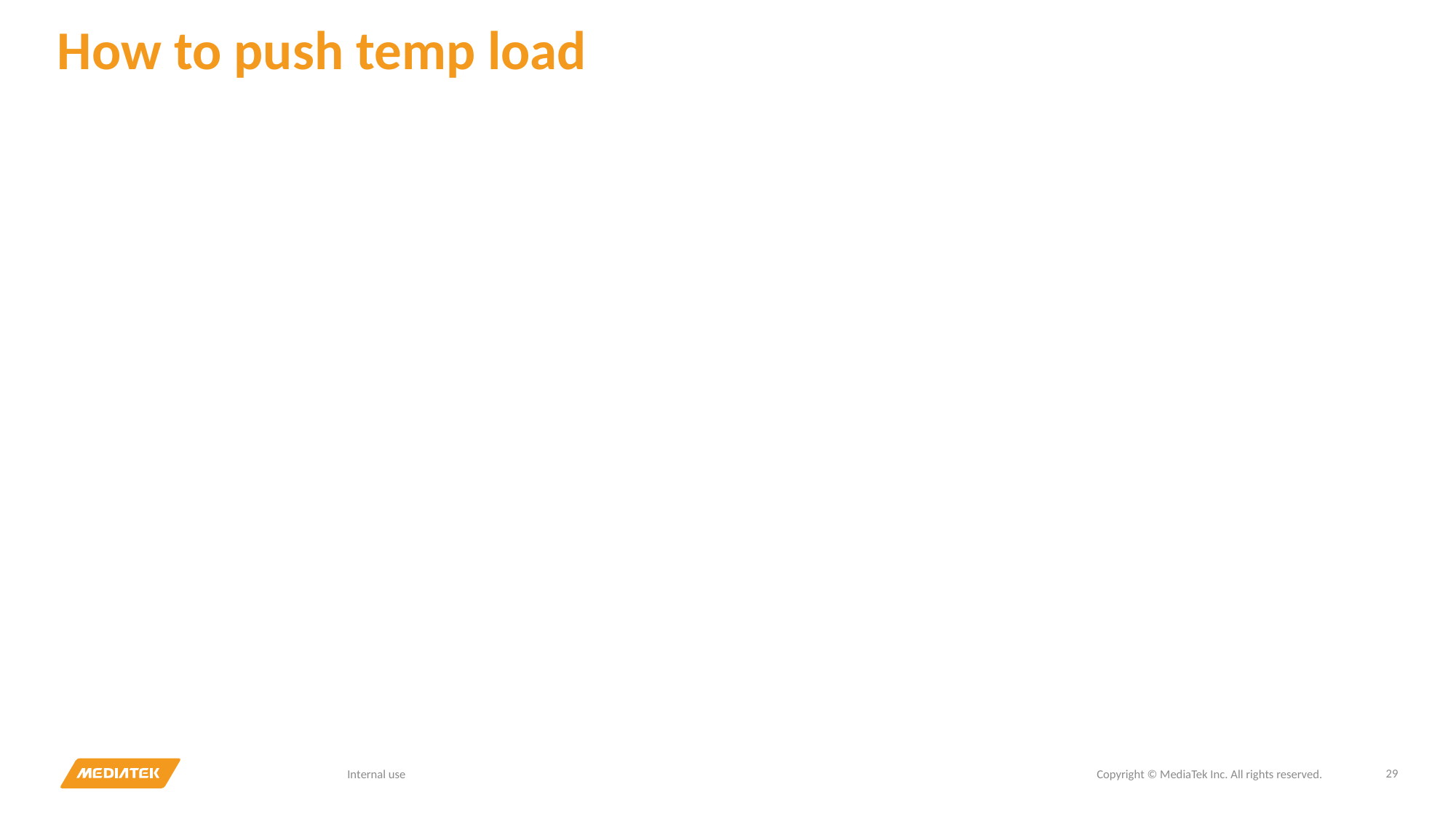

# How to push temp load

29
Internal use
Copyright © MediaTek Inc. All rights reserved.